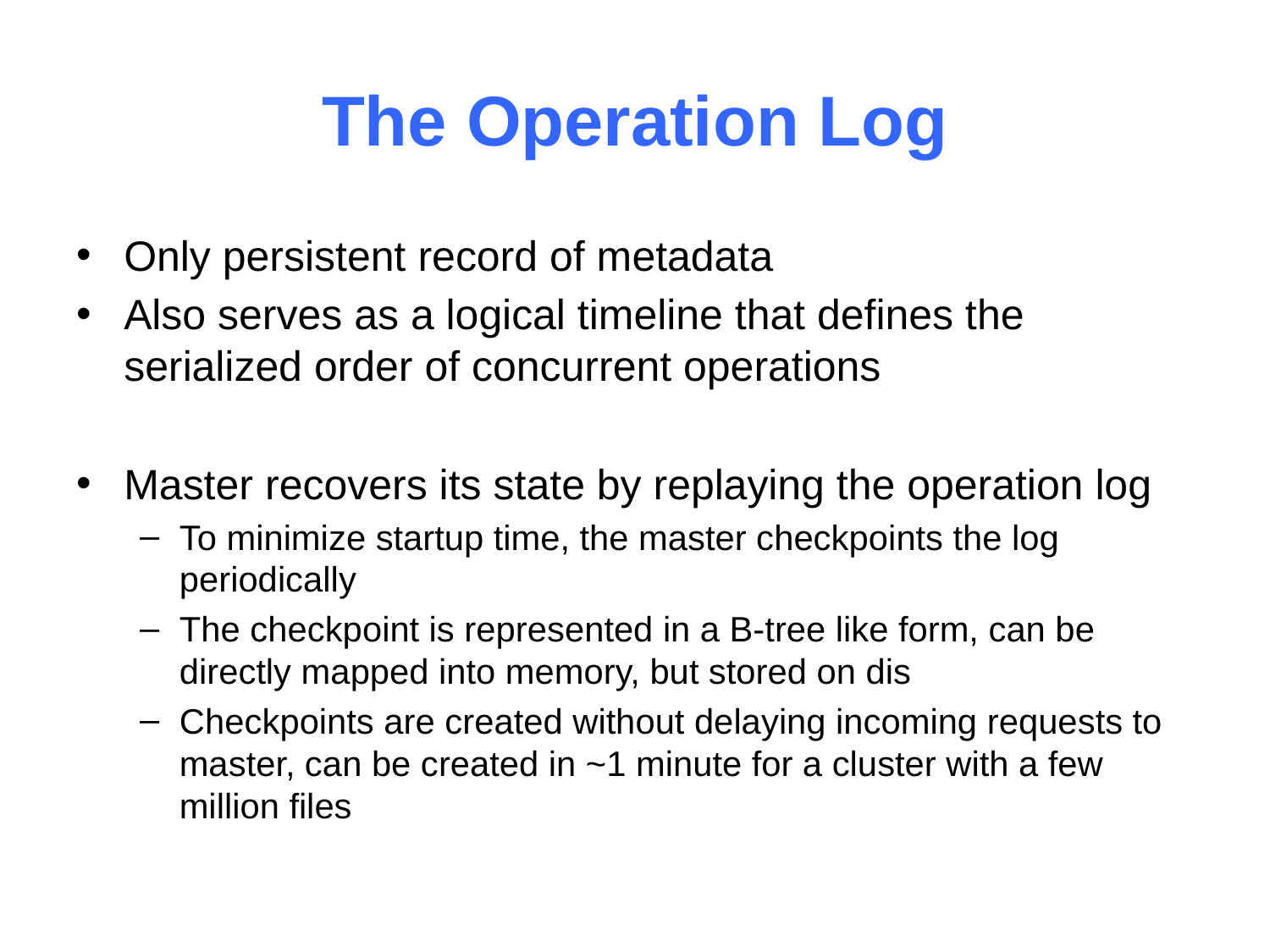

# The Operation Log
Only persistent record of metadata
Also serves as a logical timeline that defines the serialized order of concurrent operations

Master recovers its state by replaying the operation log
To minimize startup time, the master checkpoints the log periodically
The checkpoint is represented in a B-tree like form, can be directly mapped into memory, but stored on dis
Checkpoints are created without delaying incoming requests to master, can be created in ~1 minute for a cluster with a few million files